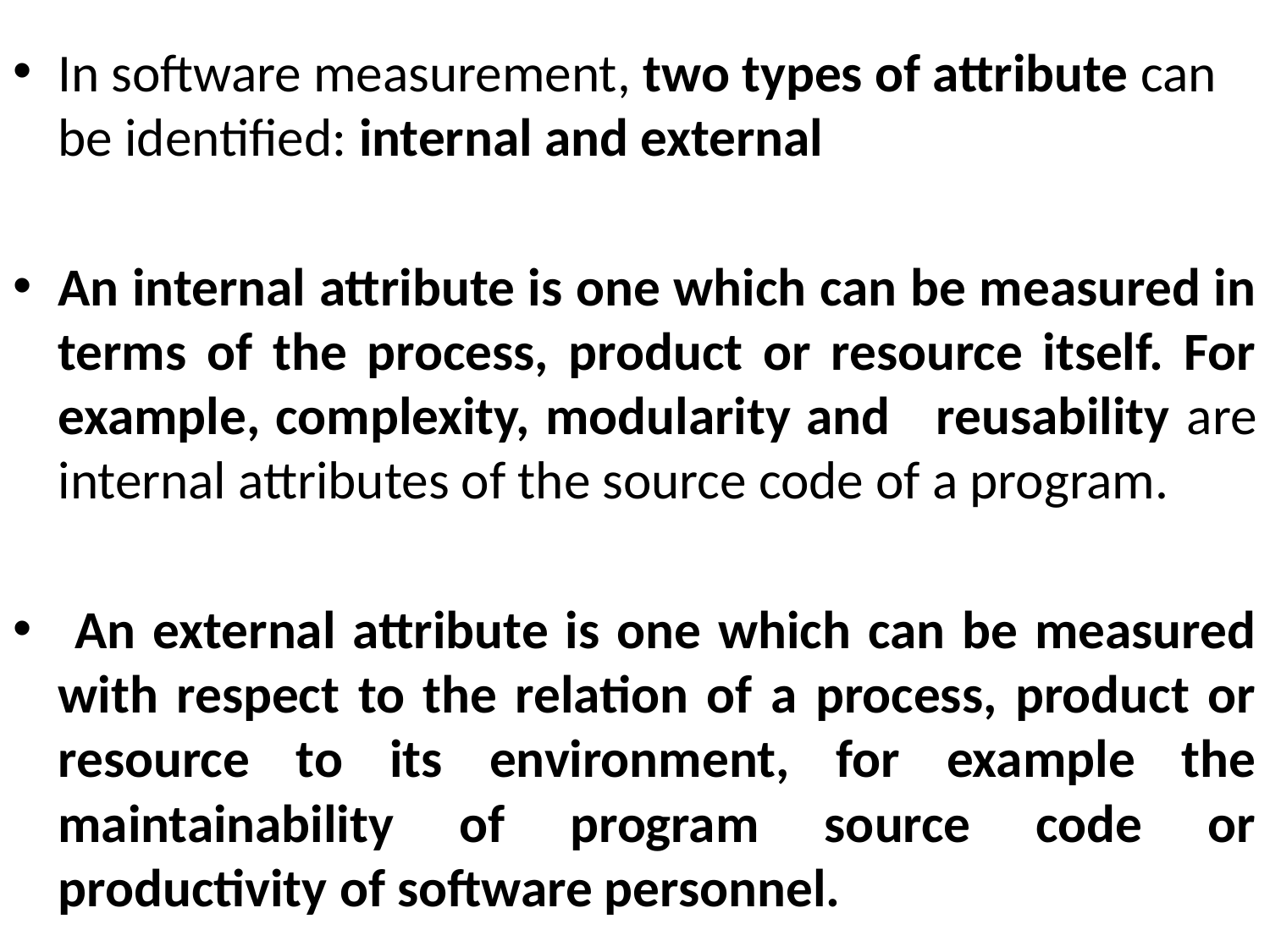

In software measurement, two types of attribute can be identified: internal and external

An internal attribute is one which can be measured in terms of the process, product or resource itself. For example, complexity, modularity and   reusability are internal attributes of the source code of a program.

 An external attribute is one which can be measured with respect to the relation of a process, product or resource to its environment, for example the maintainability of program source code or productivity of software personnel.